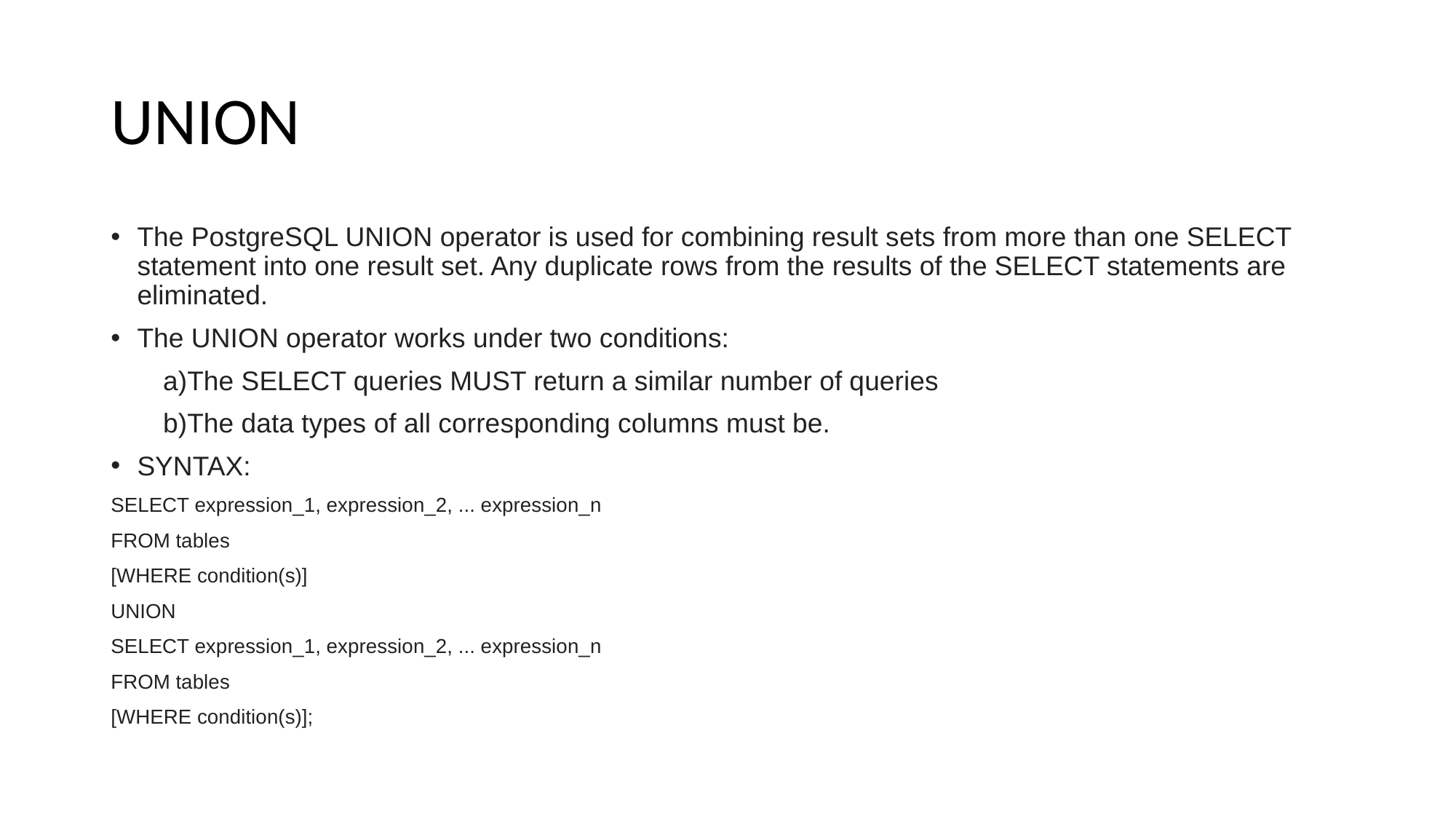

# UNION
The PostgreSQL UNION operator is used for combining result sets from more than one SELECT statement into one result set. Any duplicate rows from the results of the SELECT statements are eliminated.
The UNION operator works under two conditions:
       a)The SELECT queries MUST return a similar number of queries
       b)The data types of all corresponding columns must be.
SYNTAX:
SELECT expression_1, expression_2, ... expression_n
FROM tables
[WHERE condition(s)]
UNION
SELECT expression_1, expression_2, ... expression_n
FROM tables
[WHERE condition(s)];